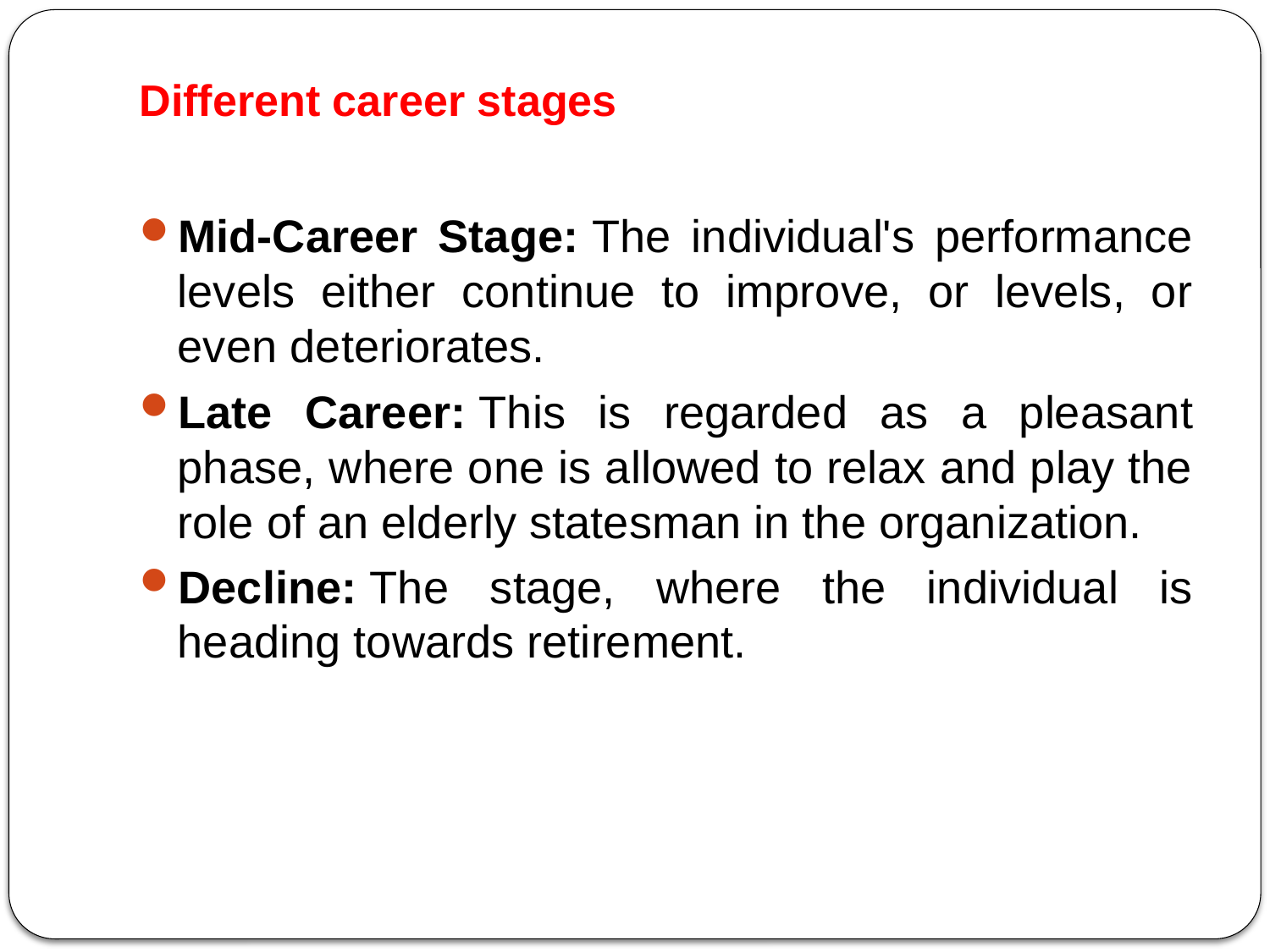

# Different career stages
Mid-Career Stage: The individual's performance levels either continue to improve, or levels, or even deteriorates.
Late Career: This is regarded as a pleasant phase, where one is allowed to relax and play the role of an elderly statesman in the organization.
Decline: The stage, where the individual is heading towards retirement.